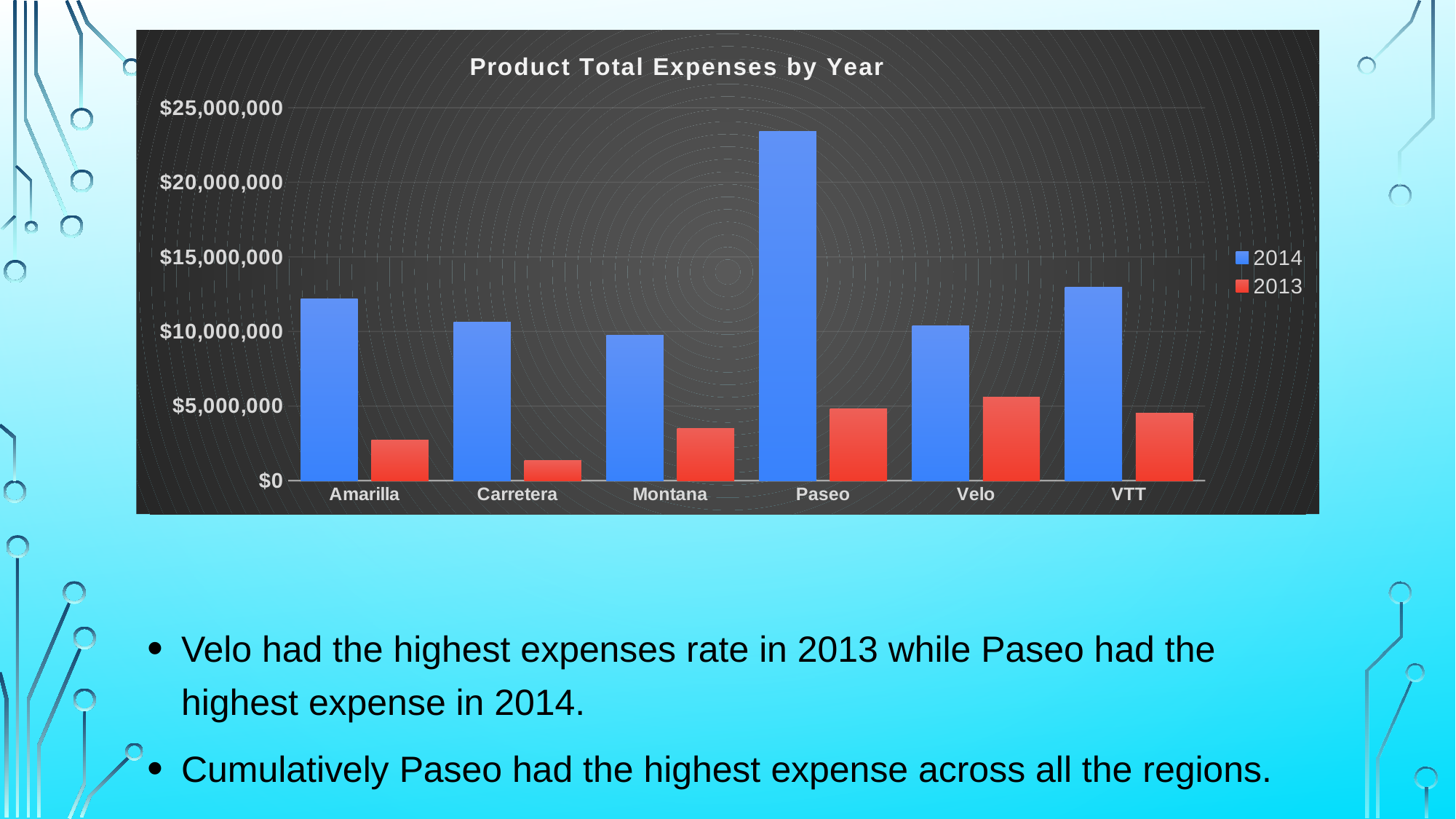

### Chart: Product Total Expenses by Year

| Category | 2014 | 2013 |
|---|---|---|
| Amarilla | 12195829.0 | 2737183.0 |
| Carretera | 10620406.0 | 1368097.0 |
| Montana | 9760941.0 | 3518025.0 |
| Paseo | 23398812.0 | 4814894.0 |
| Velo | 10368717.0 | 5575350.0 |
| VTT | 12954071.0 | 4523242.0 |
#
Velo had the highest expenses rate in 2013 while Paseo had the highest expense in 2014.
Cumulatively Paseo had the highest expense across all the regions.